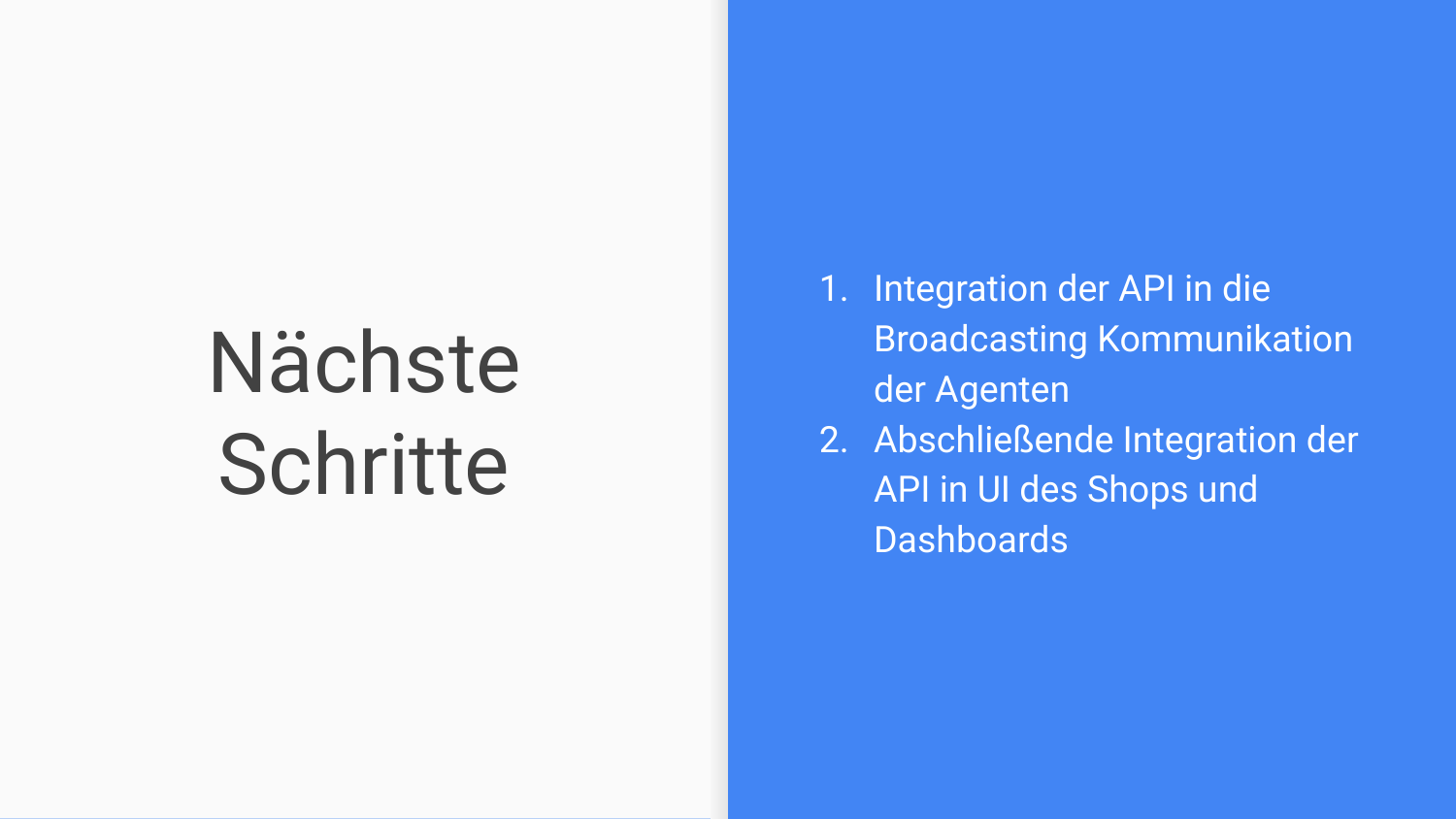

Integration der API in die Broadcasting Kommunikation der Agenten
Abschließende Integration der API in UI des Shops und Dashboards
# Nächste Schritte